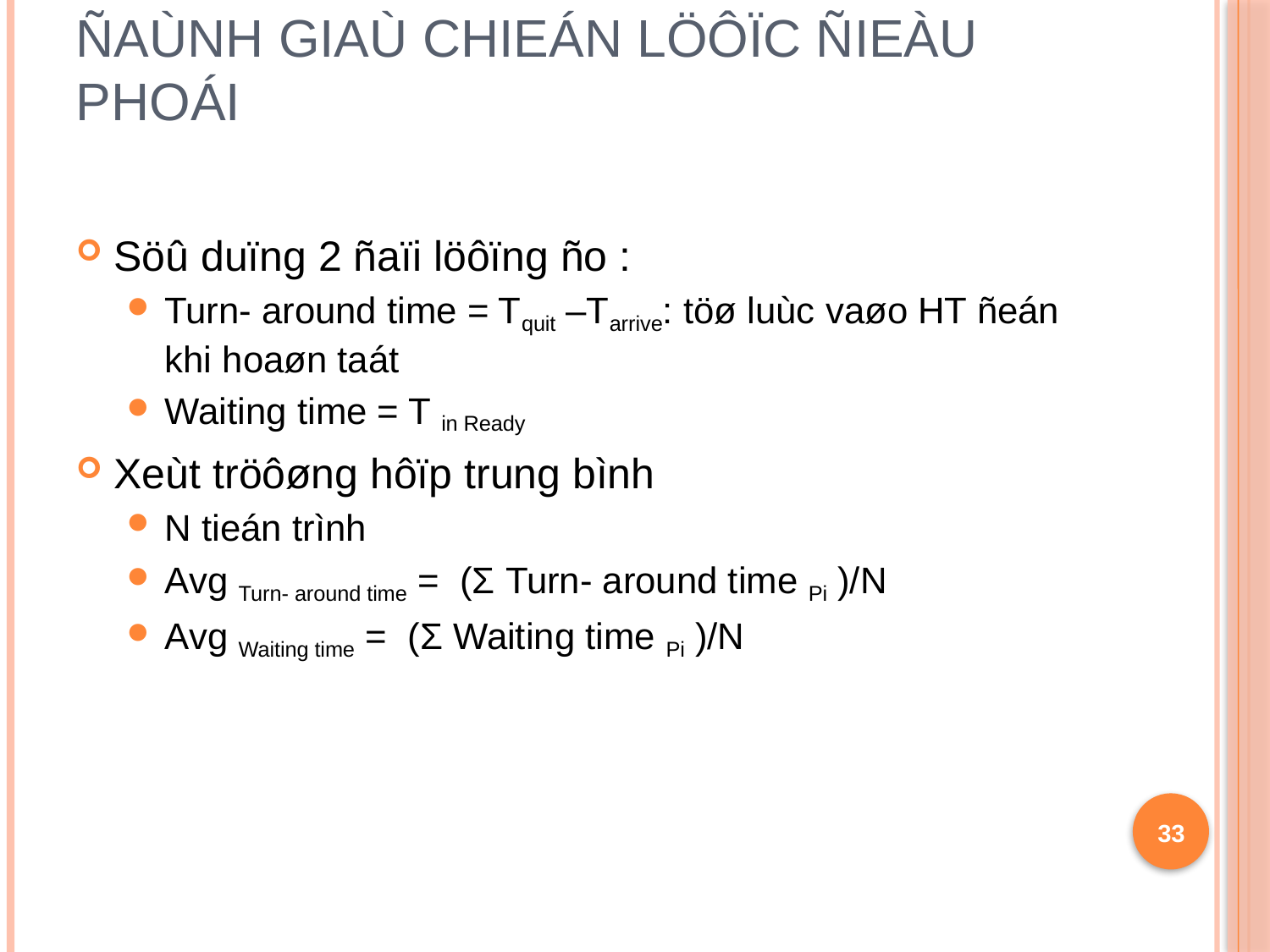

# Ñaùnh giaù chieán löôïc ñieàu phoái
Söû duïng 2 ñaïi löôïng ño :
Turn- around time = Tquit –Tarrive: töø luùc vaøo HT ñeán khi hoaøn taát
Waiting time = T in Ready
Xeùt tröôøng hôïp trung bình
N tieán trình
Avg Turn- around time =  (Σ Turn- around time Pi )/N
Avg Waiting time =  (Σ Waiting time Pi )/N

33